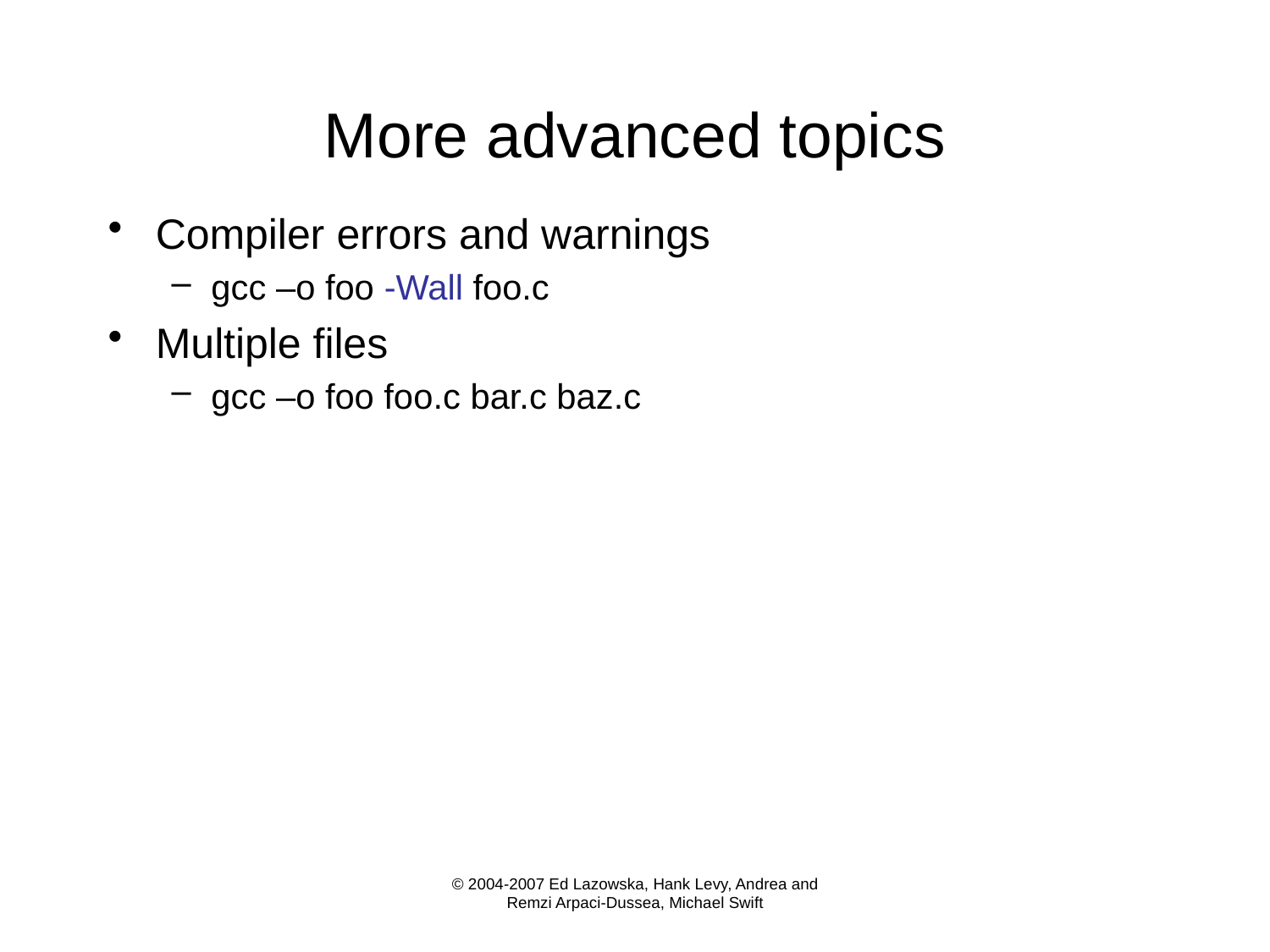

# More advanced topics
Compiler errors and warnings
gcc –o foo -Wall foo.c
Multiple files
gcc –o foo foo.c bar.c baz.c
© 2004-2007 Ed Lazowska, Hank Levy, Andrea and Remzi Arpaci-Dussea, Michael Swift